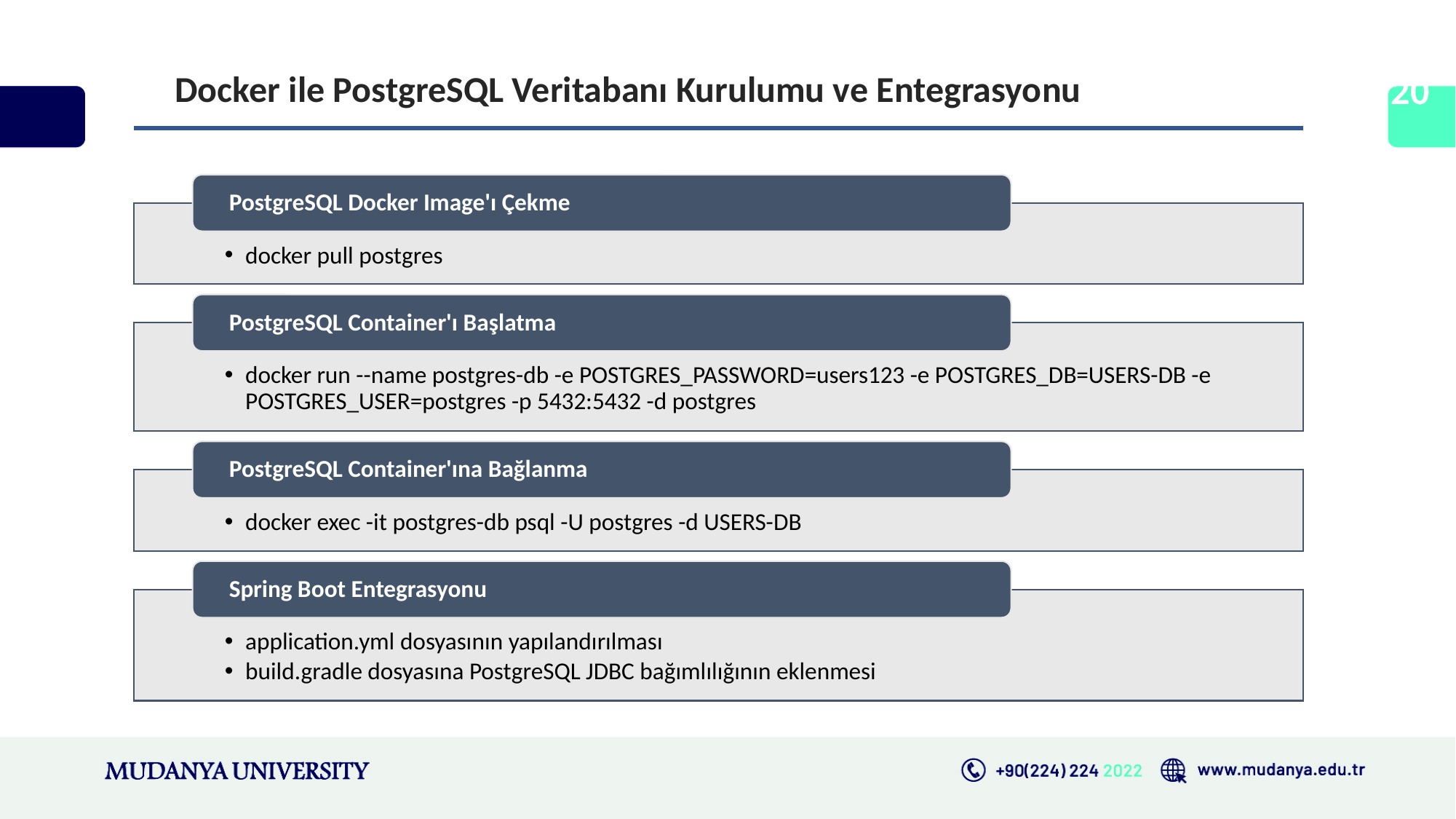

Docker ile PostgreSQL Veritabanı Kurulumu ve Entegrasyonu
20
docker pull postgres
PostgreSQL Docker Image'ı Çekme
docker run --name postgres-db -e POSTGRES_PASSWORD=users123 -e POSTGRES_DB=USERS-DB -e POSTGRES_USER=postgres -p 5432:5432 -d postgres
PostgreSQL Container'ı Başlatma
docker exec -it postgres-db psql -U postgres -d USERS-DB
PostgreSQL Container'ına Bağlanma
application.yml dosyasının yapılandırılması
build.gradle dosyasına PostgreSQL JDBC bağımlılığının eklenmesi
Spring Boot Entegrasyonu